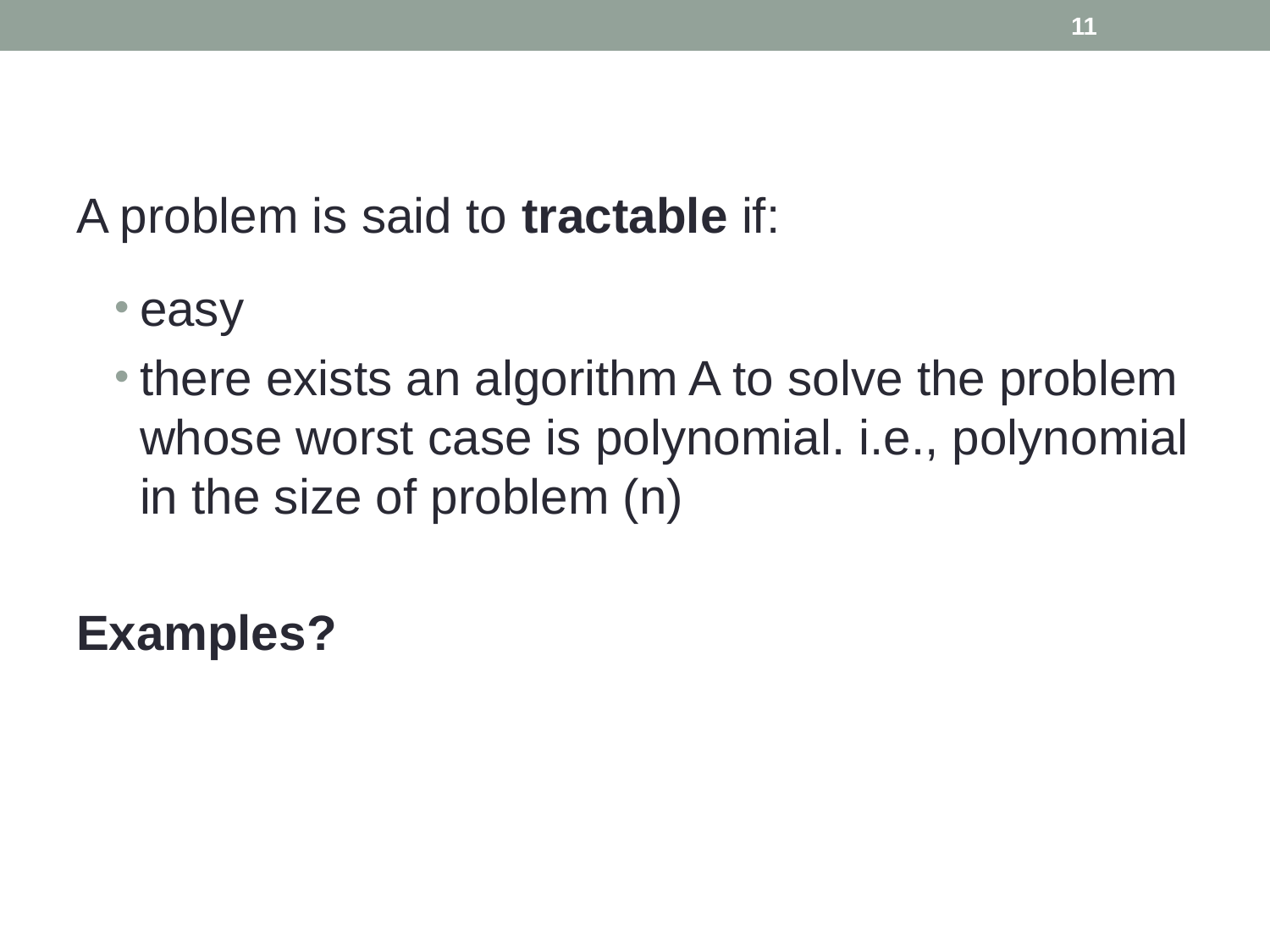

11
A problem is said to tractable if:

easy
there exists an algorithm A to solve the problem whose worst case is polynomial. i.e., polynomial in the size of problem (n)

Examples?